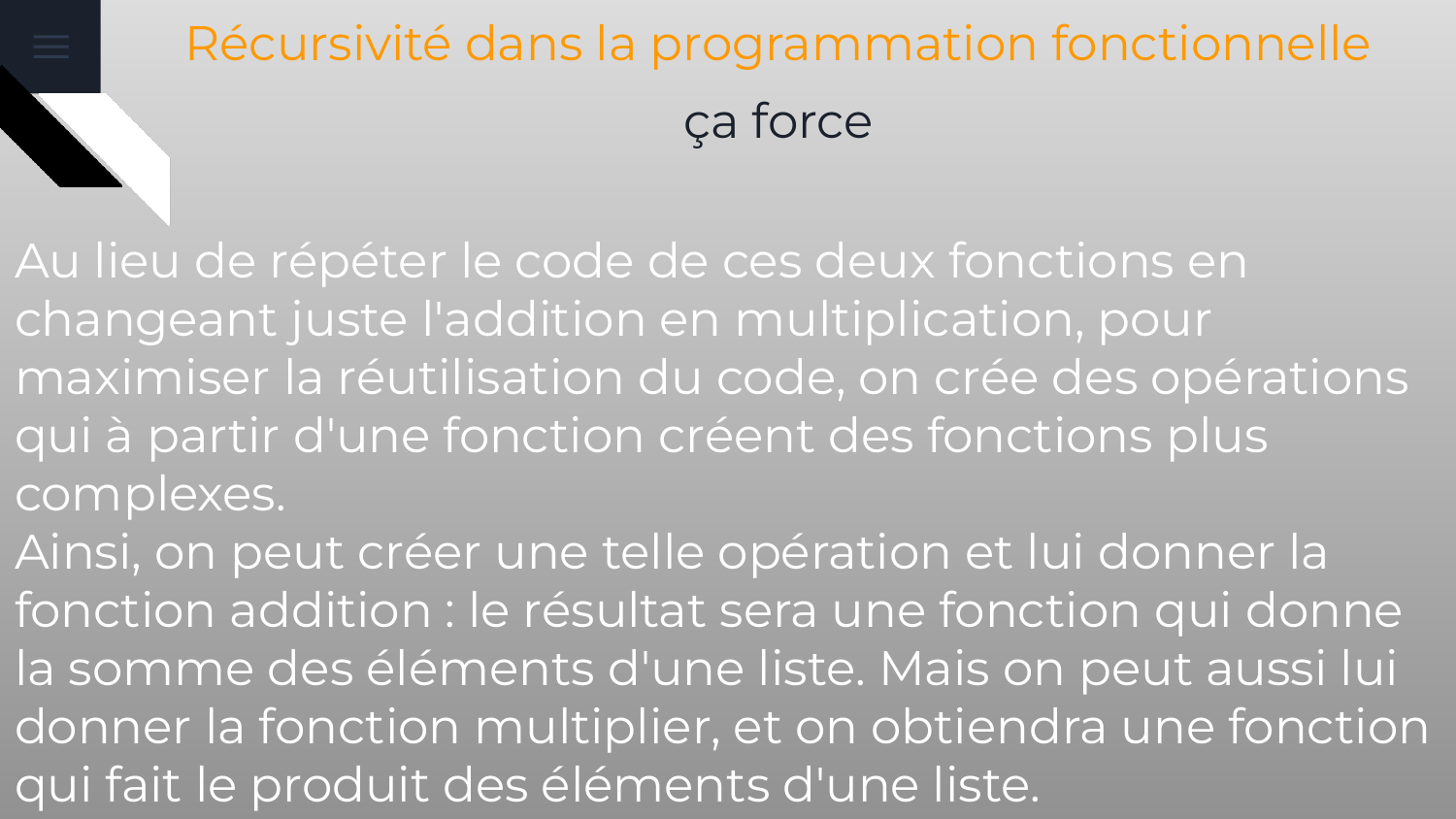

# Récursivité dans la programmation fonctionnelle

ça force
Au lieu de répéter le code de ces deux fonctions en changeant juste l'addition en multiplication, pour maximiser la réutilisation du code, on crée des opérations qui à partir d'une fonction créent des fonctions plus complexes.
Ainsi, on peut créer une telle opération et lui donner la fonction addition : le résultat sera une fonction qui donne la somme des éléments d'une liste. Mais on peut aussi lui donner la fonction multiplier, et on obtiendra une fonction qui fait le produit des éléments d'une liste.